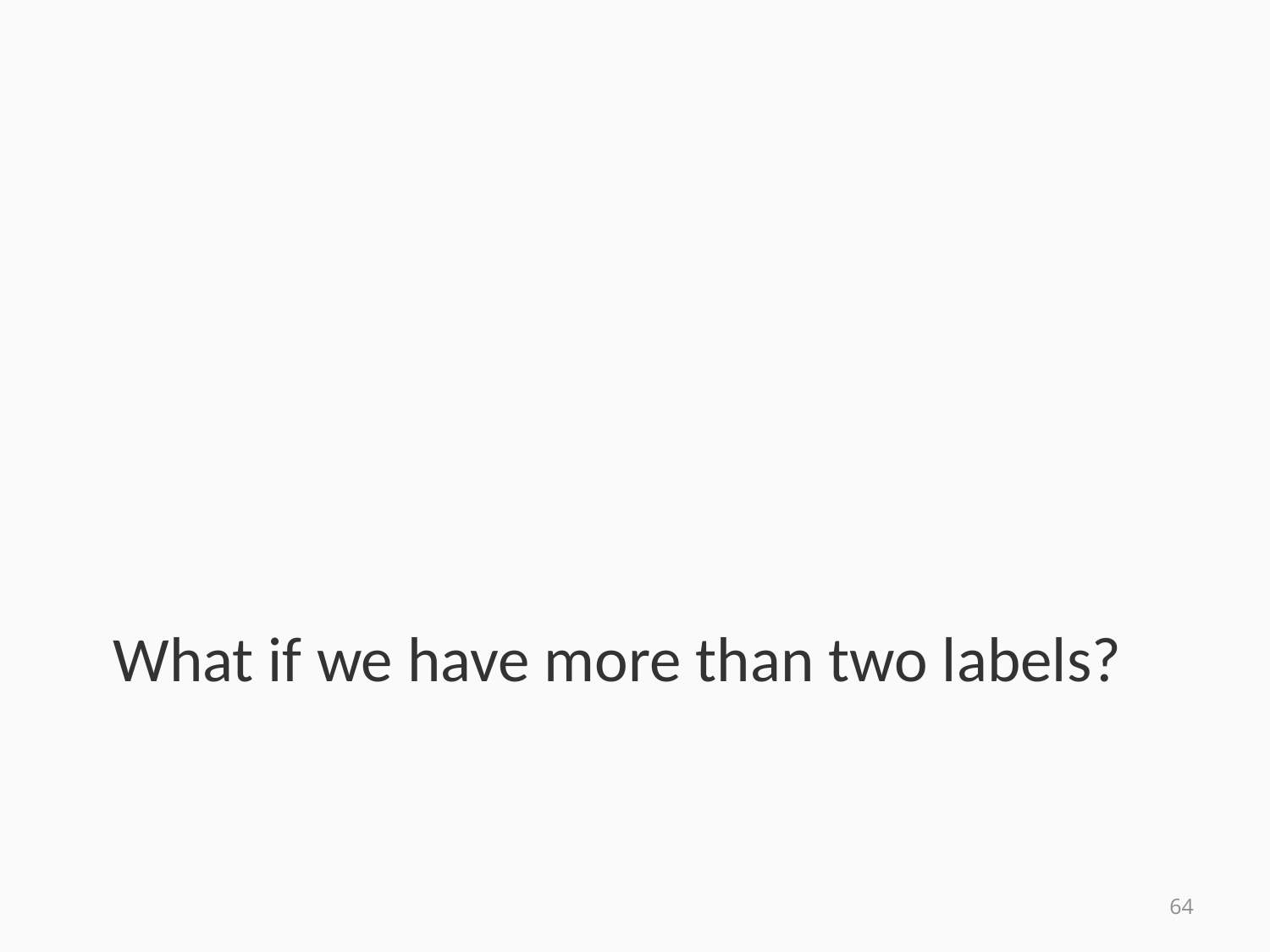

# What if we have more than two labels?
64